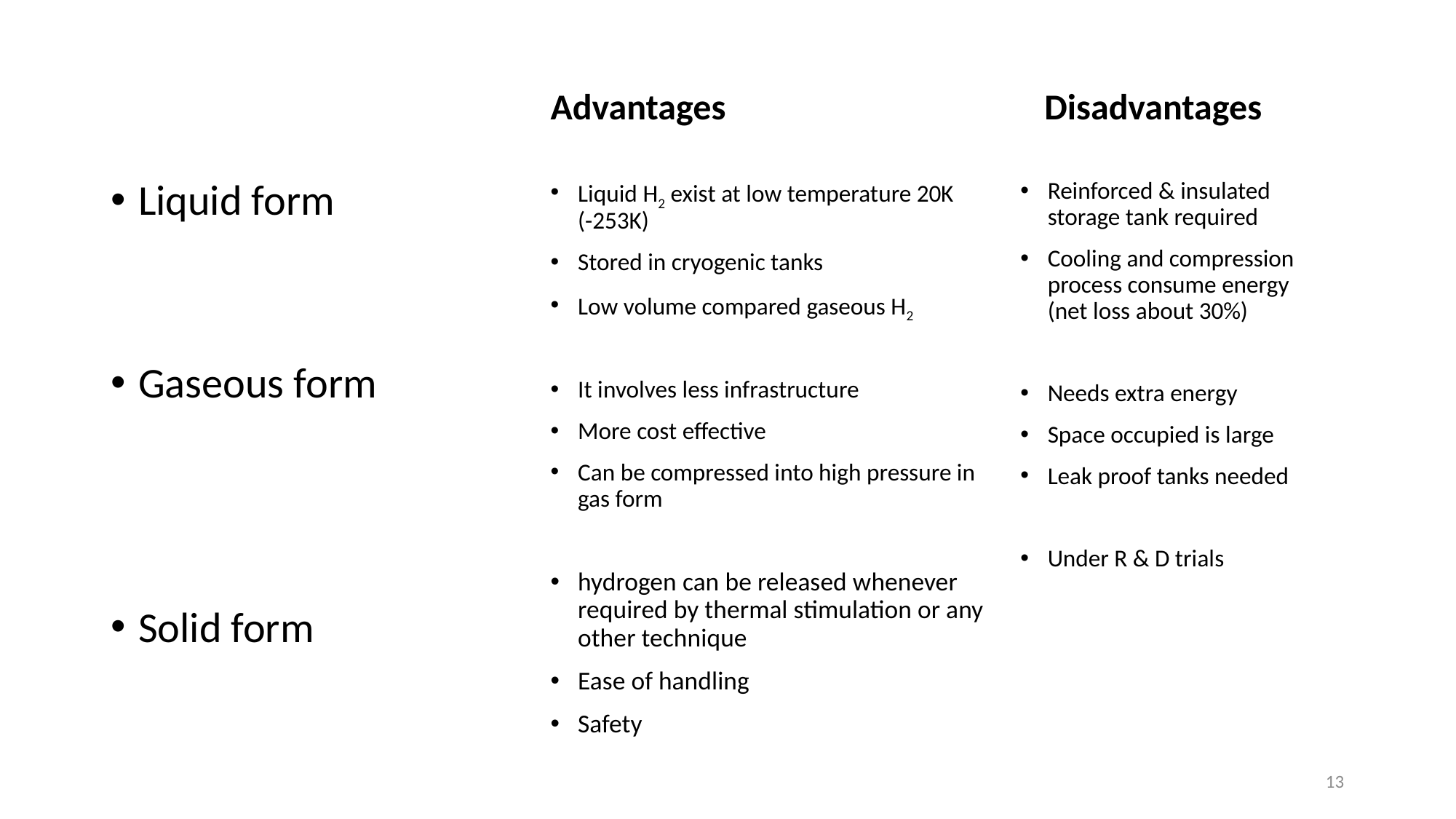

Advantages
Disadvantages
Liquid form

Gaseous form

Solid form
Liquid H2 exist at low temperature 20K       (-253K)
Stored in cryogenic tanks
Low volume compared gaseous H2

It involves less infrastructure
More cost effective
Can be compressed into high pressure in  gas form

hydrogen can be released whenever required by thermal stimulation or any other technique
Ease of handling
Safety
Reinforced & insulated storage tank required
Cooling and compression process consume energy (net loss about 30%)

Needs extra energy
Space occupied is large
Leak proof tanks needed

Under R & D trials

13